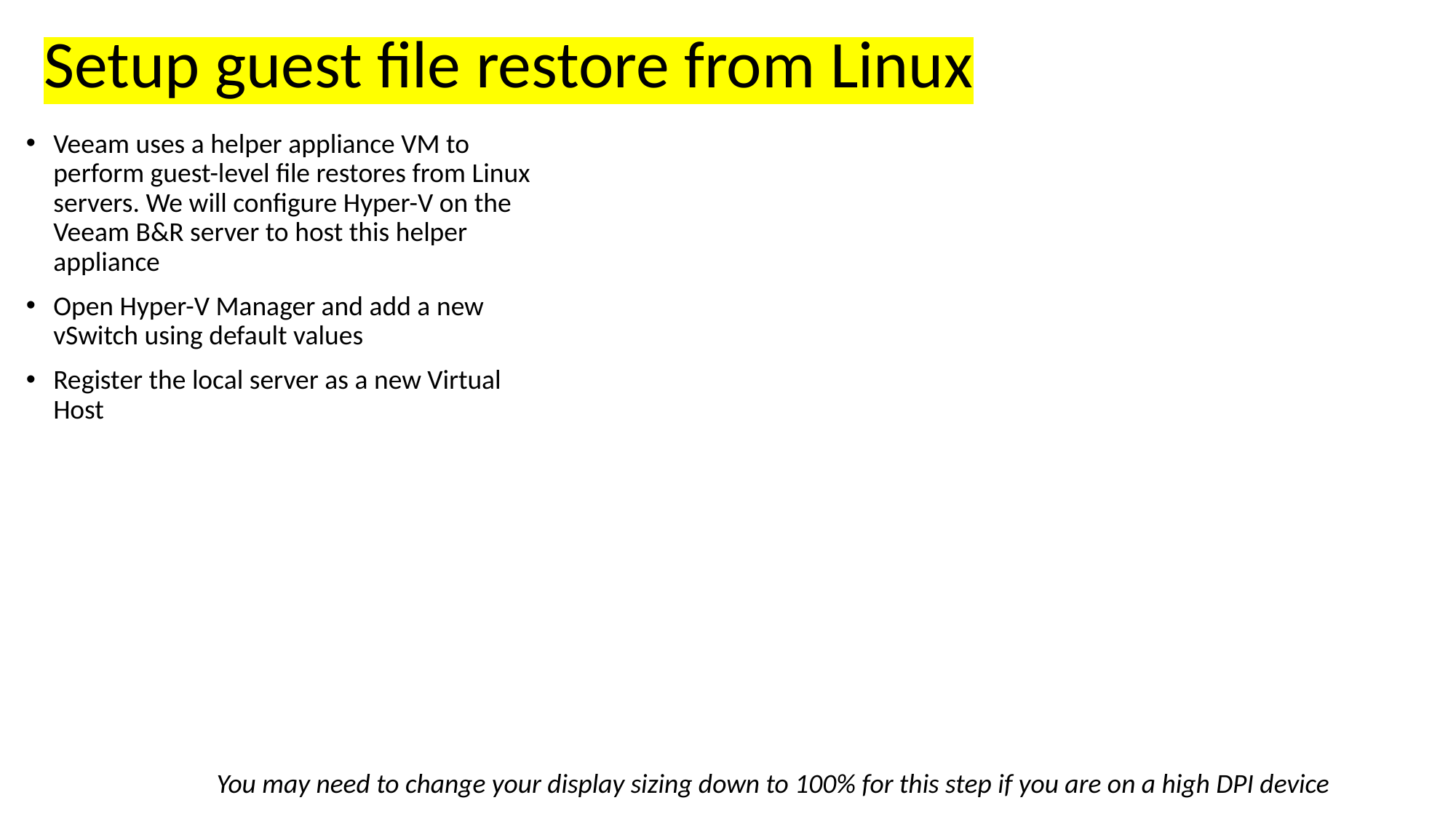

# Setup guest file restore from Linux
Veeam uses a helper appliance VM to perform guest-level file restores from Linux servers. We will configure Hyper-V on the Veeam B&R server to host this helper appliance
Open Hyper-V Manager and add a new vSwitch using default values
Register the local server as a new Virtual Host

You may need to change your display sizing down to 100% for this step if you are on a high DPI device